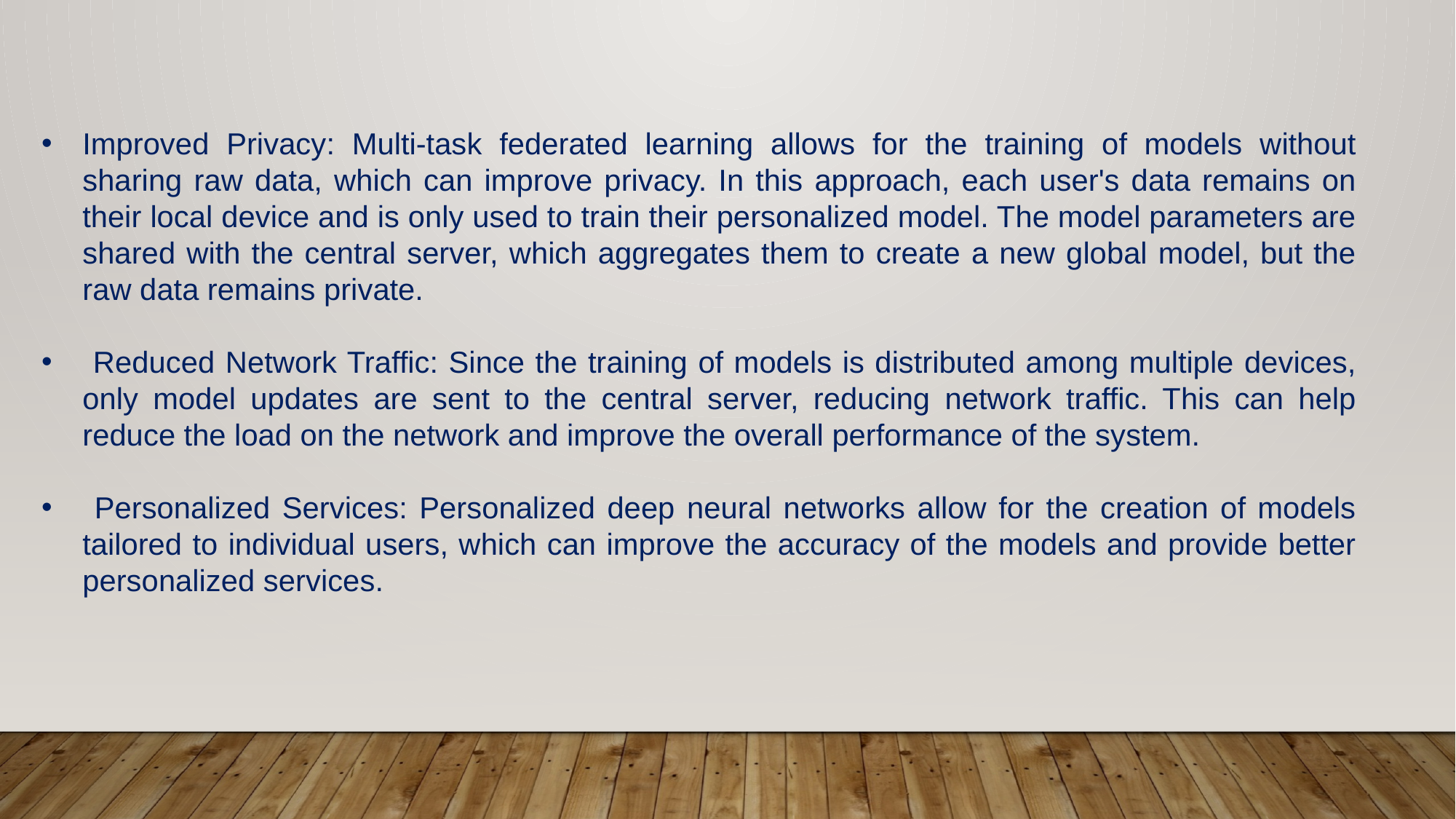

Improved Privacy: Multi-task federated learning allows for the training of models without sharing raw data, which can improve privacy. In this approach, each user's data remains on their local device and is only used to train their personalized model. The model parameters are shared with the central server, which aggregates them to create a new global model, but the raw data remains private.

 Reduced Network Traffic: Since the training of models is distributed among multiple devices, only model updates are sent to the central server, reducing network traffic. This can help reduce the load on the network and improve the overall performance of the system.

 Personalized Services: Personalized deep neural networks allow for the creation of models tailored to individual users, which can improve the accuracy of the models and provide better personalized services.